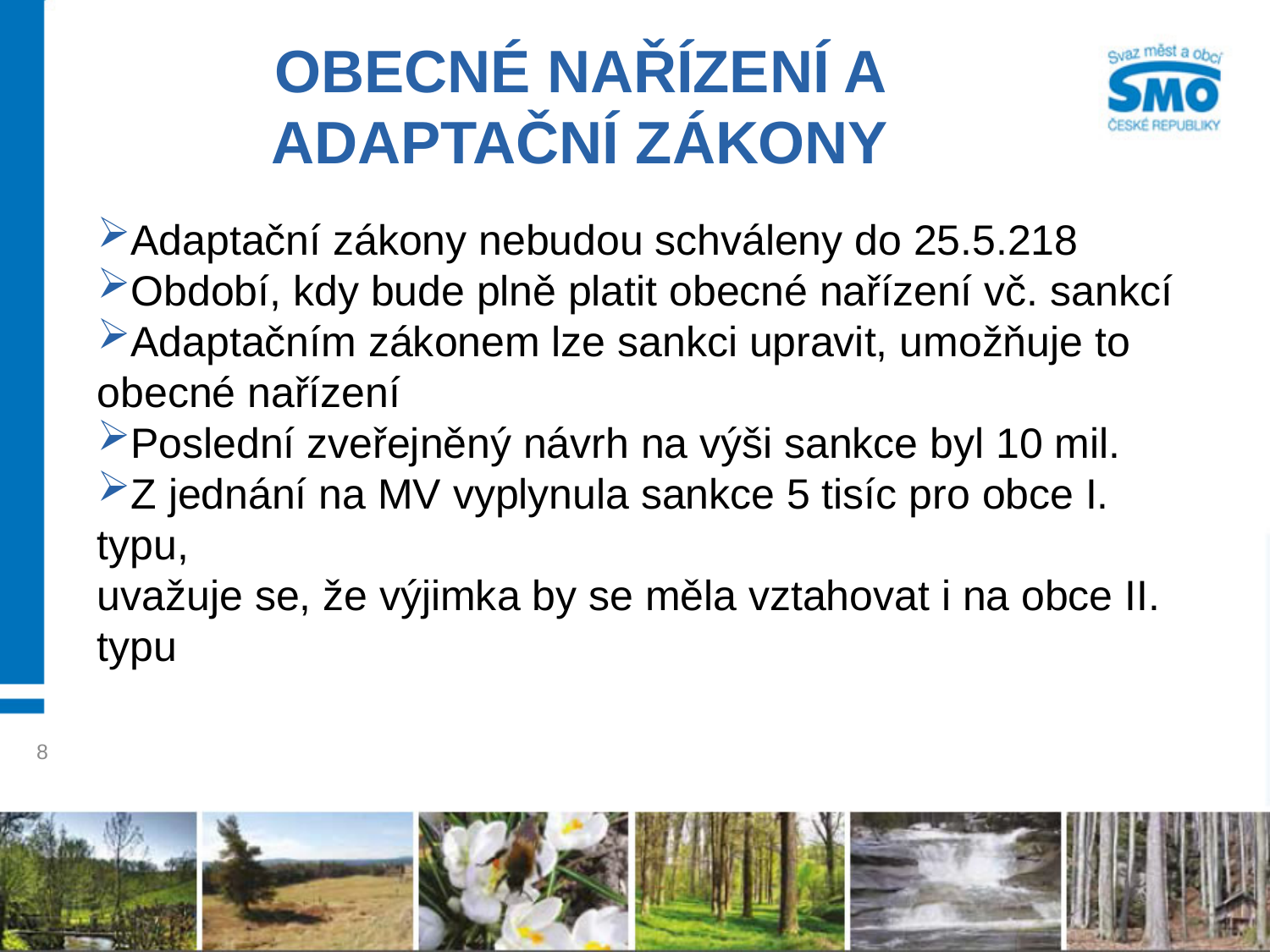

# Obecné nařízení a adaptační zákony
Adaptační zákony nebudou schváleny do 25.5.218
Období, kdy bude plně platit obecné nařízení vč. sankcí
Adaptačním zákonem lze sankci upravit, umožňuje to obecné nařízení
Poslední zveřejněný návrh na výši sankce byl 10 mil.
Z jednání na MV vyplynula sankce 5 tisíc pro obce I. typu,
uvažuje se, že výjimka by se měla vztahovat i na obce II. typu